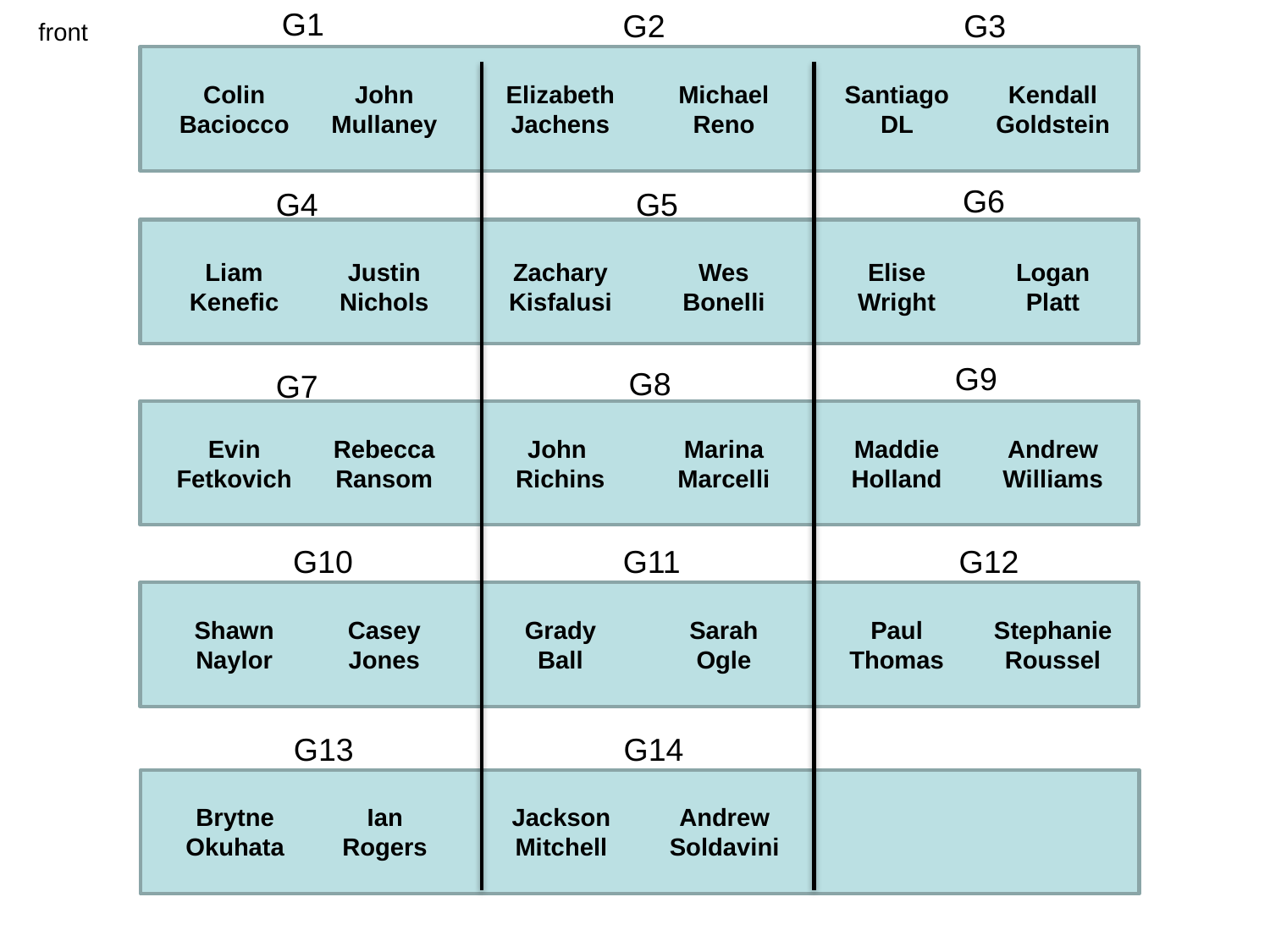

G1
G2
G3
front

Colin
Baciocco
John
Mullaney
Elizabeth
Jachens
Michael
Reno
Santiago
DL
Kendall
Goldstein
G6
G4
G5

Liam
Kenefic
Justin
Nichols
Zachary
Kisfalusi
Wes
Bonelli
Elise
Wright
Logan
Platt
G9
G8
G7

Evin
Fetkovich
Rebecca
Ransom
John
Richins
Marina
Marcelli
Maddie
Holland
Andrew
Williams
G10
G11
G12

Shawn
Naylor
Casey
Jones
Grady
Ball
Sarah
Ogle
Paul
Thomas
Stephanie
Roussel
G13
G14

Brytne
Okuhata
Ian
Rogers
Jackson
Mitchell
Andrew
Soldavini